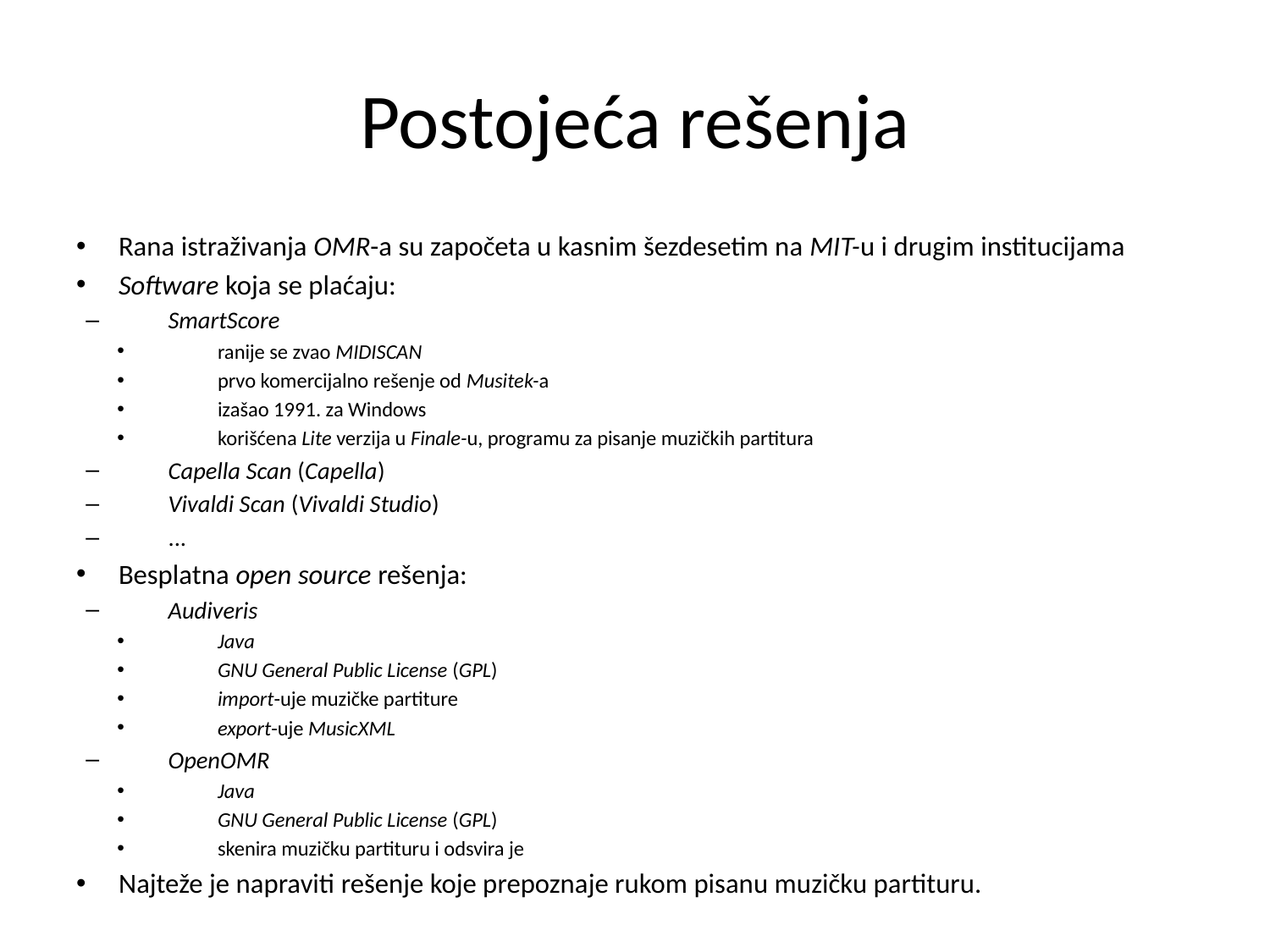

# Postojeća rešenja
Rana istraživanja OMR-a su započeta u kasnim šezdesetim na MIT-u i drugim institucijama
Software koja se plaćaju:
SmartScore
ranije se zvao MIDISCAN
prvo komercijalno rešenje od Musitek-a
izašao 1991. za Windows
korišćena Lite verzija u Finale-u, programu za pisanje muzičkih partitura
Capella Scan (Capella)
Vivaldi Scan (Vivaldi Studio)
...
Besplatna open source rešenja:
Audiveris
Java
GNU General Public License (GPL)
import-uje muzičke partiture
export-uje MusicXML
OpenOMR
Java
GNU General Public License (GPL)
skenira muzičku partituru i odsvira je
Najteže je napraviti rešenje koje prepoznaje rukom pisanu muzičku partituru.